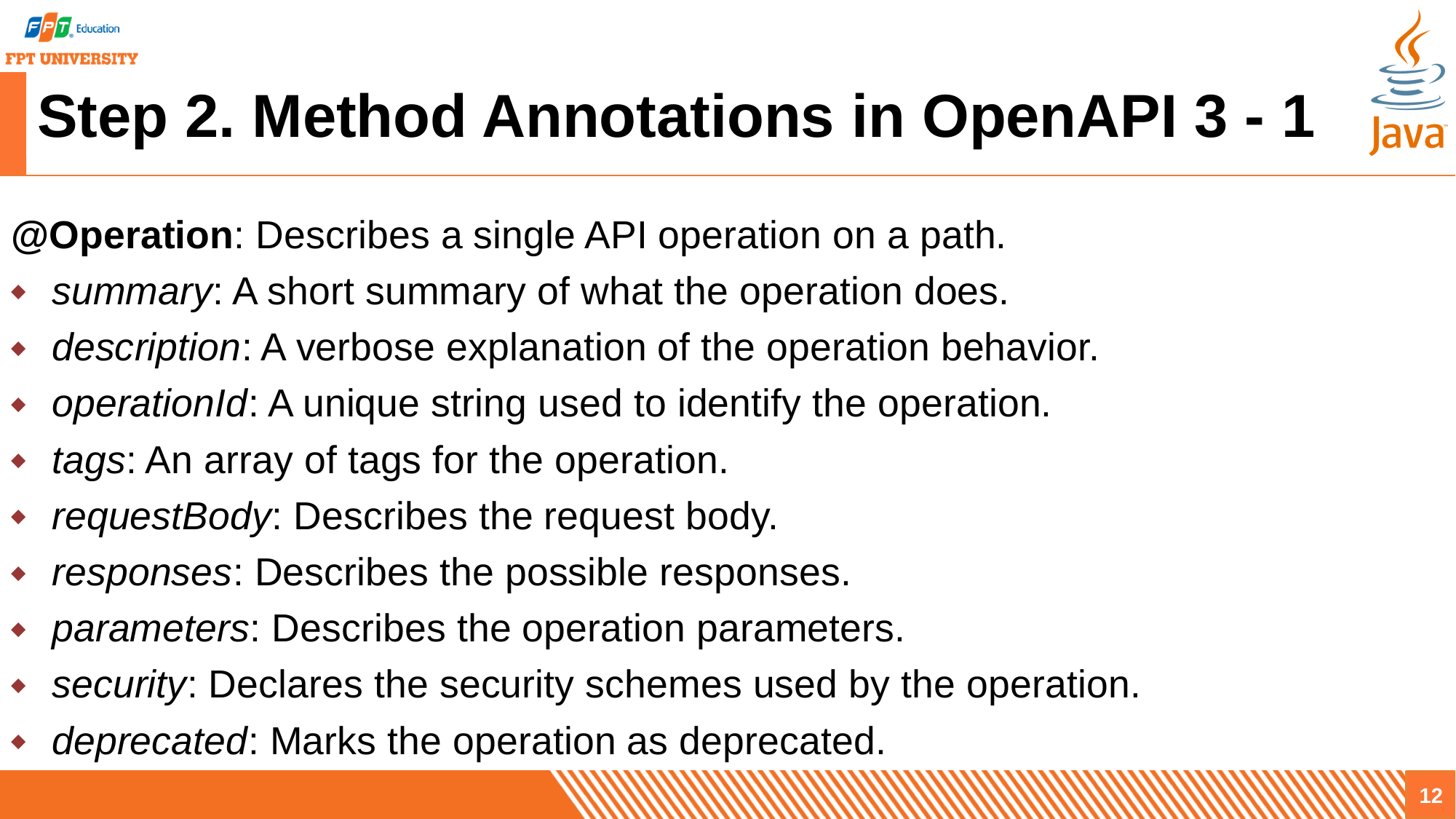

# Step 2. Method Annotations in OpenAPI 3 - 1
@Operation: Describes a single API operation on a path.
summary: A short summary of what the operation does.
description: A verbose explanation of the operation behavior.
operationId: A unique string used to identify the operation.
tags: An array of tags for the operation.
requestBody: Describes the request body.
responses: Describes the possible responses.
parameters: Describes the operation parameters.
security: Declares the security schemes used by the operation.
deprecated: Marks the operation as deprecated.
12